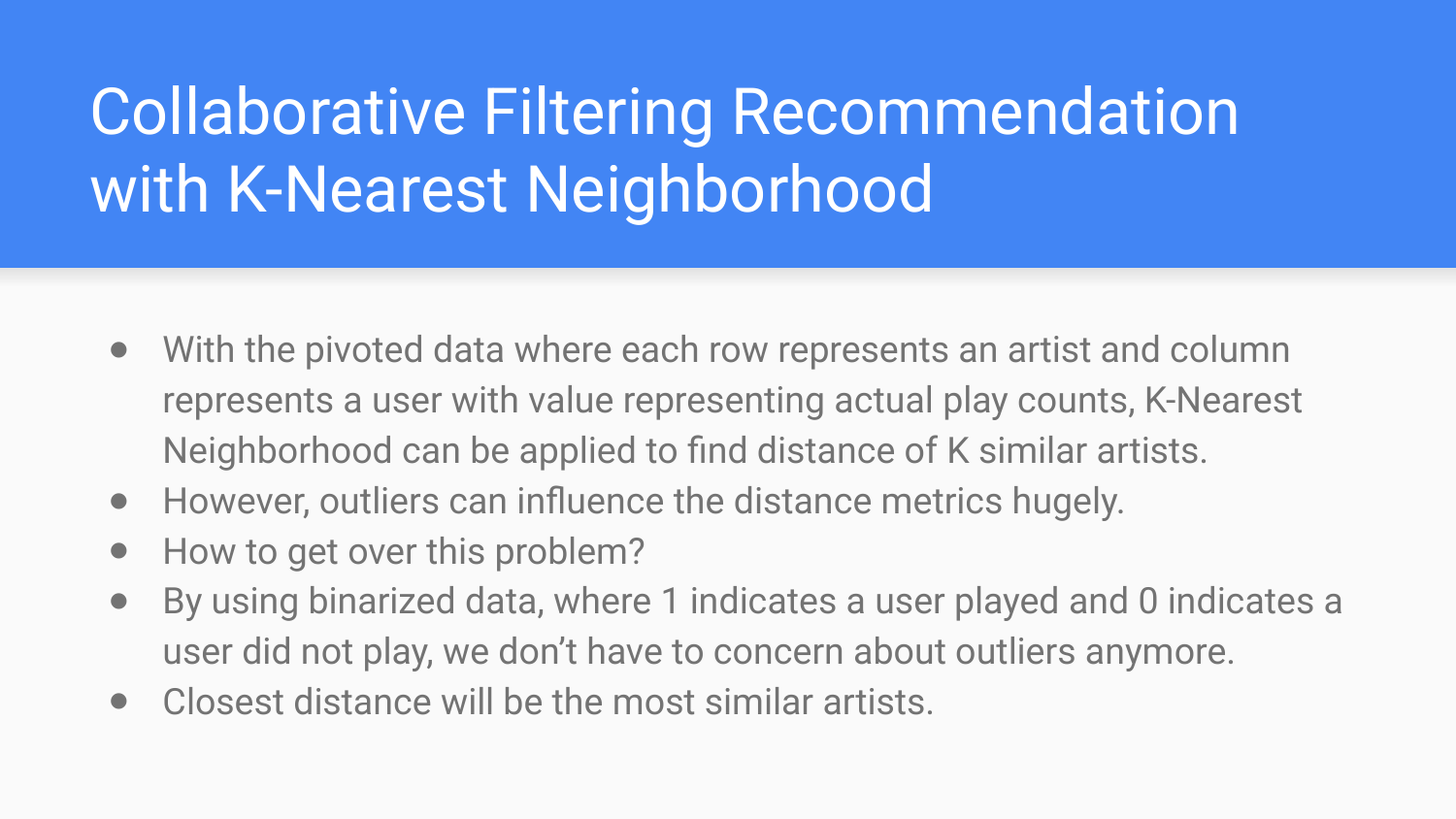

# Collaborative Filtering Recommendation with K-Nearest Neighborhood
With the pivoted data where each row represents an artist and column represents a user with value representing actual play counts, K-Nearest Neighborhood can be applied to find distance of K similar artists.
However, outliers can influence the distance metrics hugely.
How to get over this problem?
By using binarized data, where 1 indicates a user played and 0 indicates a user did not play, we don’t have to concern about outliers anymore.
Closest distance will be the most similar artists.